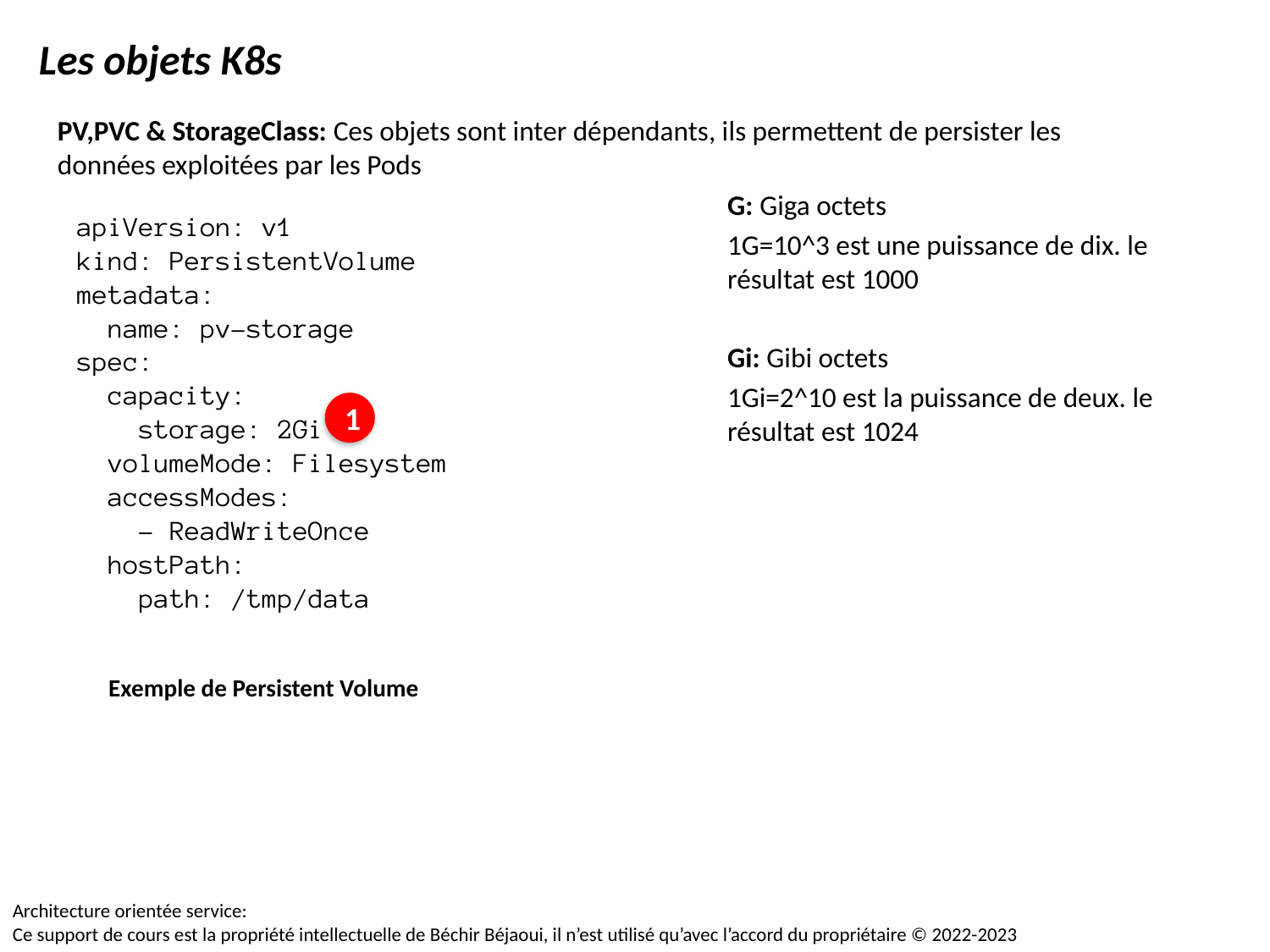

Les objets K8s
PV,PVC & StorageClass: Ces objets sont inter dépendants, ils permettent de persister les données exploitées par les Pods
G: Giga octets
1G=10^3 est une puissance de dix. le résultat est 1000

Gi: Gibi octets
1Gi=2^10 est la puissance de deux. le résultat est 1024
apiVersion: v1
kind: PersistentVolume
metadata:
  name: pv-storage
spec:
  capacity:
    storage: 2Gi
  volumeMode: Filesystem
  accessModes:
    - ReadWriteOnce
  hostPath:
    path: /tmp/data
1
Exemple de Persistent Volume